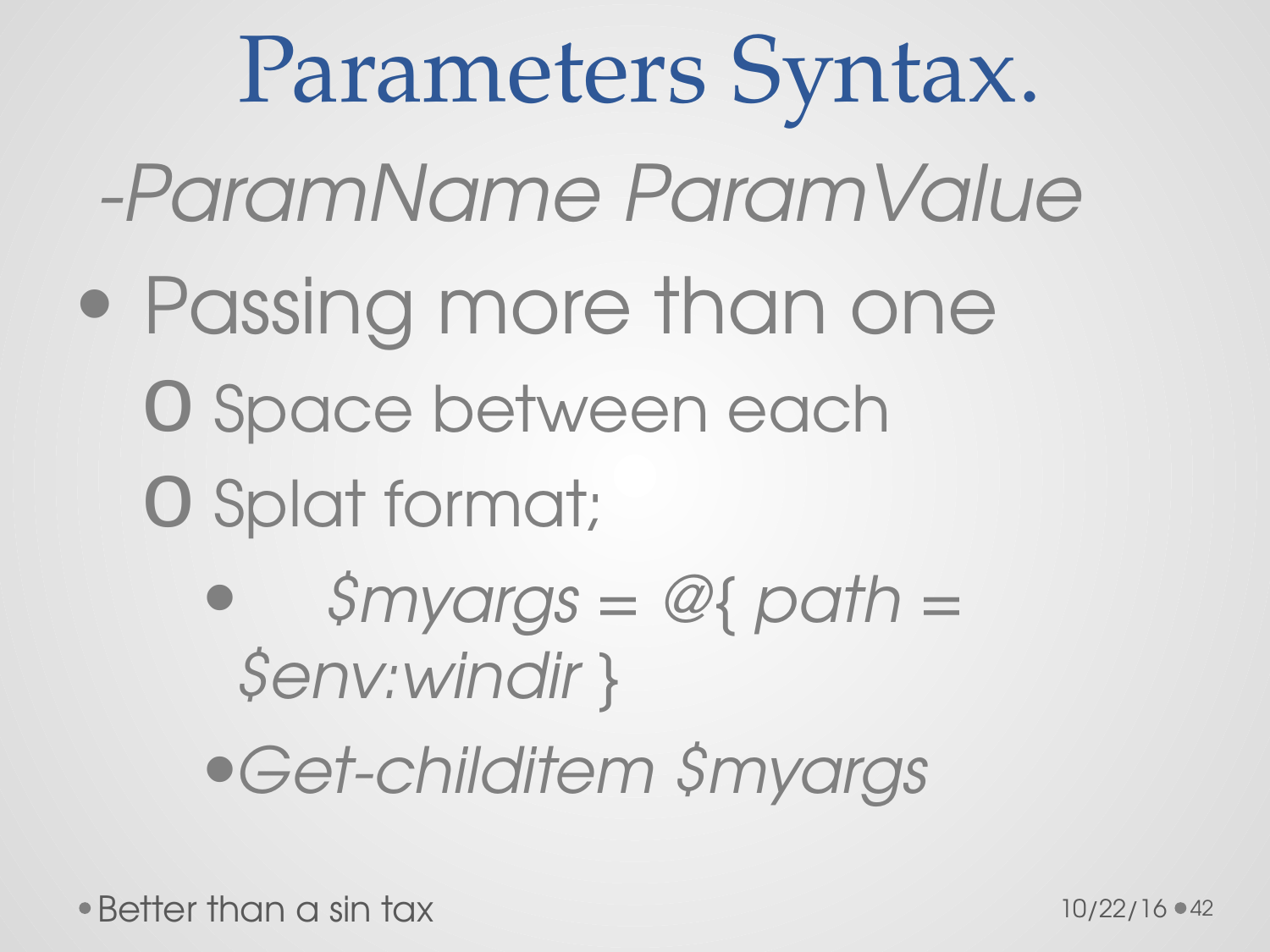

# Parameters Syntax.
 -ParamName ParamValue
 Passing more than one
 Space between each
 Splat format;
     $myargs = @{ path = $env:windir }
Get-childitem $myargs
Better than a sin tax
10/22/16
42